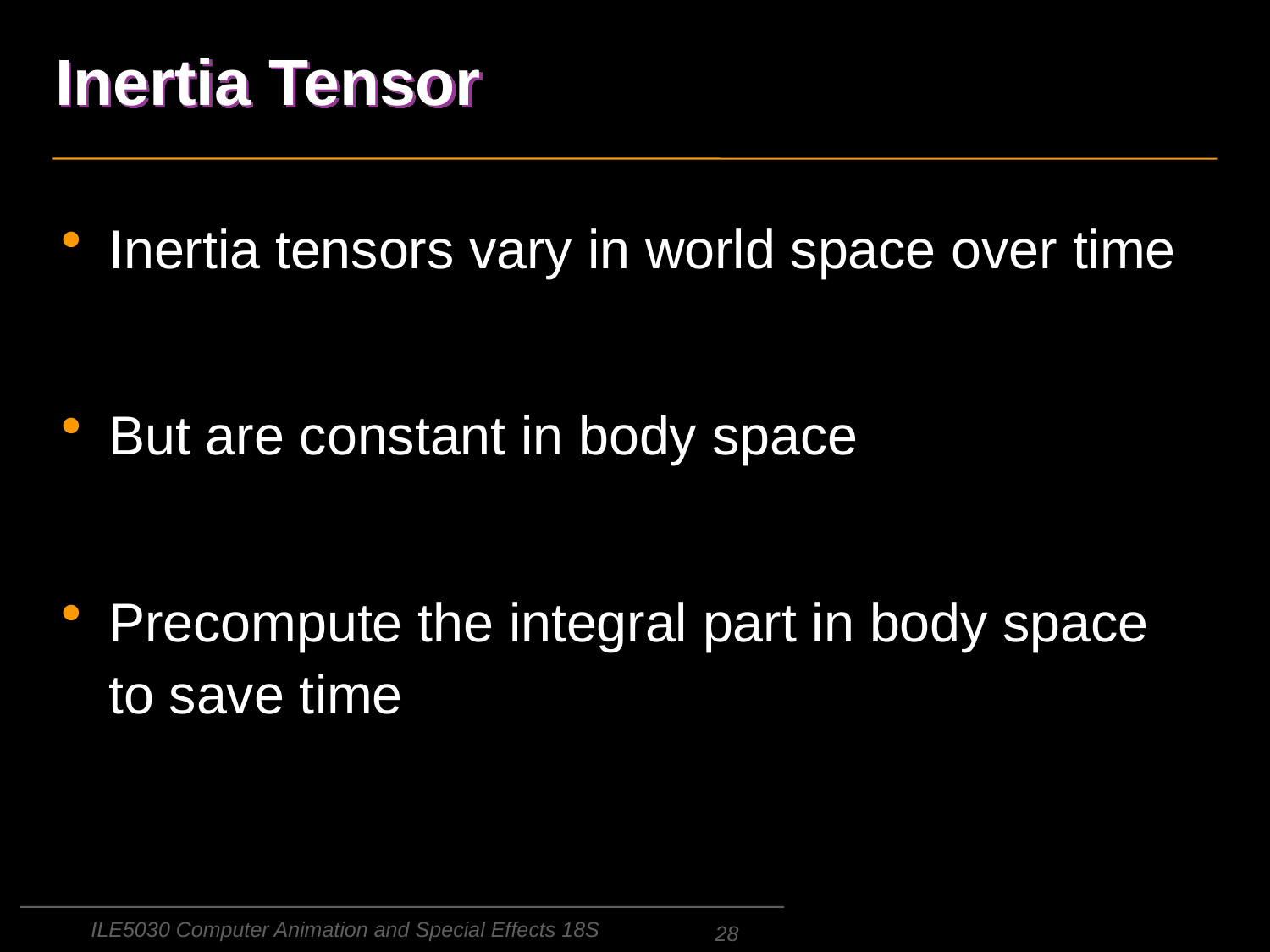

# Inertia Tensor
Inertia tensors vary in world space over time

But are constant in body space

Precompute the integral part in body space to save time
ILE5030 Computer Animation and Special Effects 18S
28